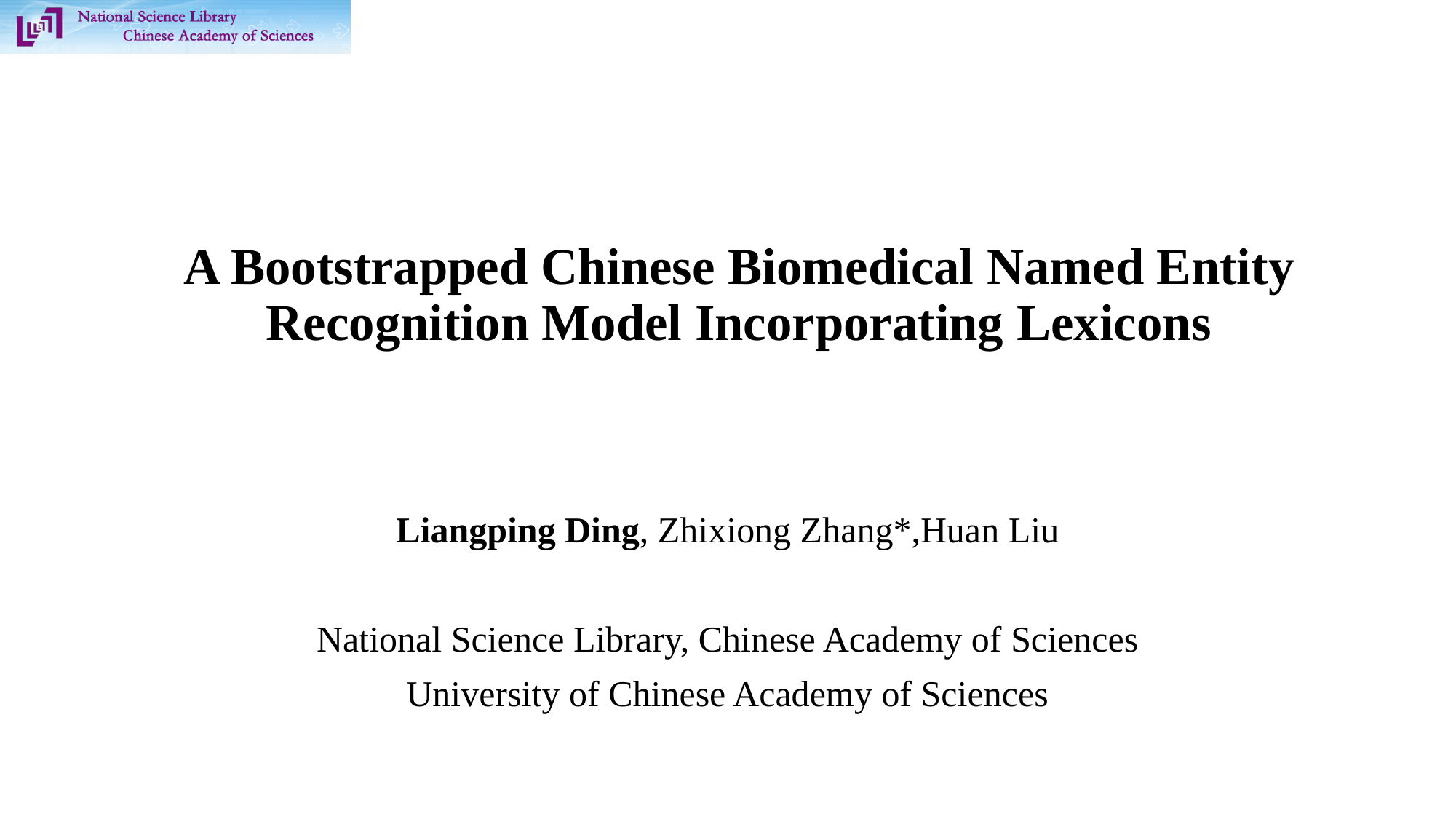

﻿A Bootstrapped Chinese Biomedical Named Entity
Recognition Model Incorporating Lexicons
Liangping Ding, Zhixiong Zhang*,Huan Liu

National Science Library, Chinese Academy of Sciences
University of Chinese Academy of Sciences